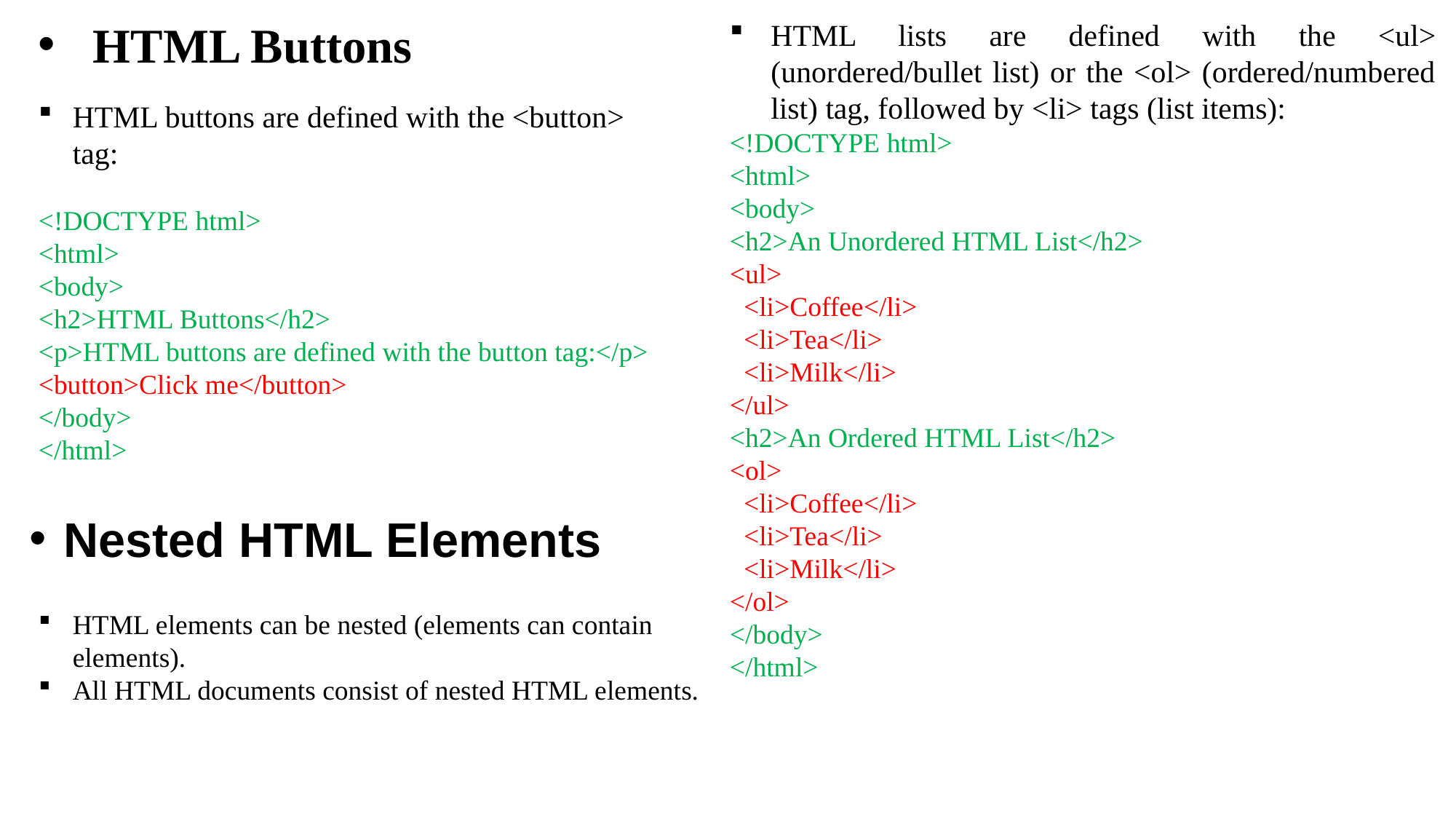

HTML Buttons
HTML lists are defined with the <ul> (unordered/bullet list) or the <ol> (ordered/numbered list) tag, followed by <li> tags (list items):
<!DOCTYPE html>
<html>
<body>
<h2>An Unordered HTML List</h2>
<ul>
  <li>Coffee</li>
  <li>Tea</li>
  <li>Milk</li>
</ul>
<h2>An Ordered HTML List</h2>
<ol>
  <li>Coffee</li>
  <li>Tea</li>
  <li>Milk</li>
</ol>
</body>
</html>
HTML buttons are defined with the <button> tag:

<!DOCTYPE html>
<html>
<body>
<h2>HTML Buttons</h2>
<p>HTML buttons are defined with the button tag:</p>
<button>Click me</button>
</body>
</html>
Nested HTML Elements
HTML elements can be nested (elements can contain elements).
All HTML documents consist of nested HTML elements.